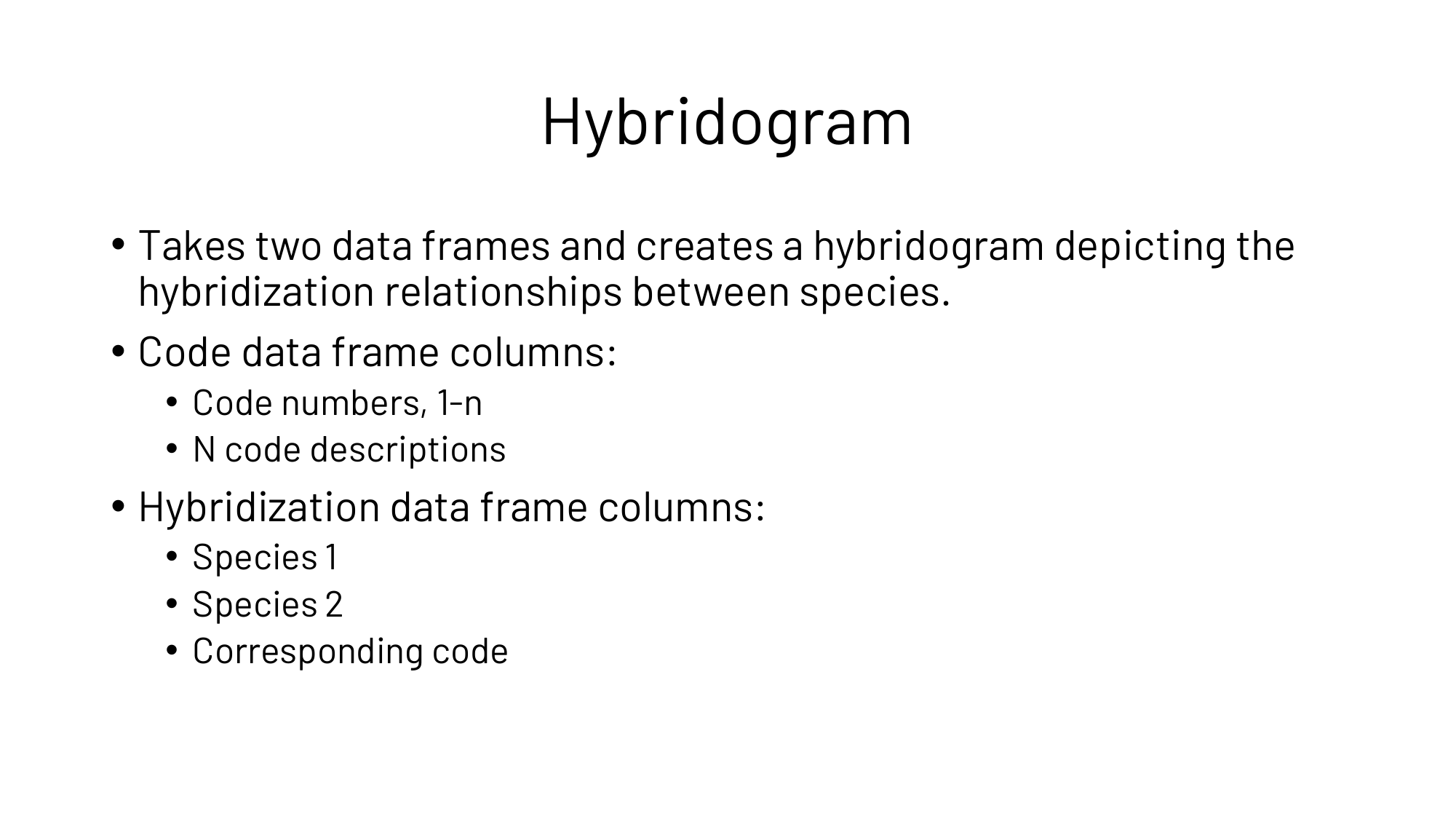

# Hybridogram
Takes two data frames and creates a hybridogram depicting the hybridization relationships between species.
Code data frame columns:
Code numbers, 1-n
N code descriptions
Hybridization data frame columns:
Species 1
Species 2
Corresponding code